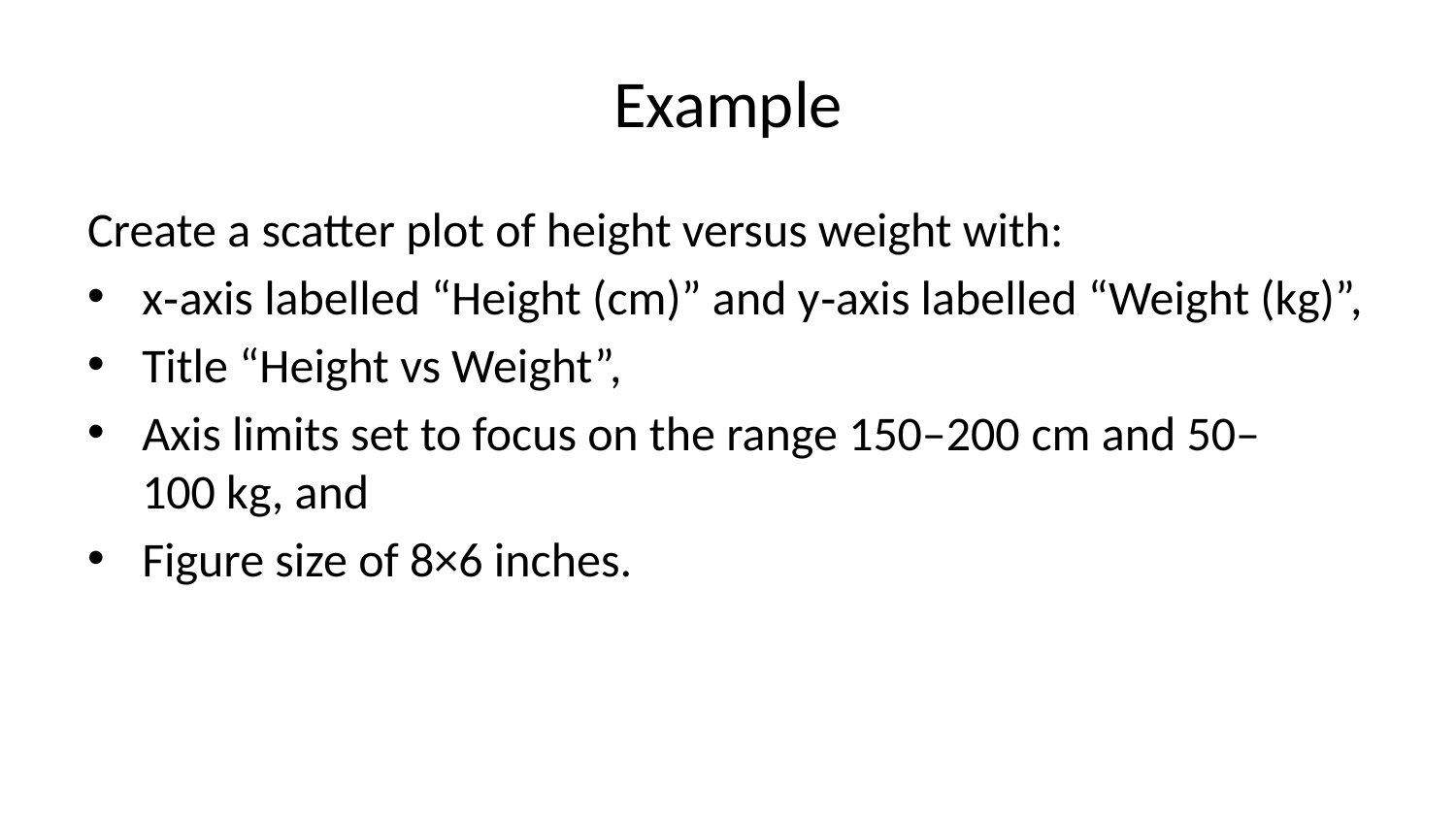

# Example
Create a scatter plot of height versus weight with:
x‑axis labelled “Height (cm)” and y‑axis labelled “Weight (kg)”,
Title “Height vs Weight”,
Axis limits set to focus on the range 150–200 cm and 50–100 kg, and
Figure size of 8×6 inches.